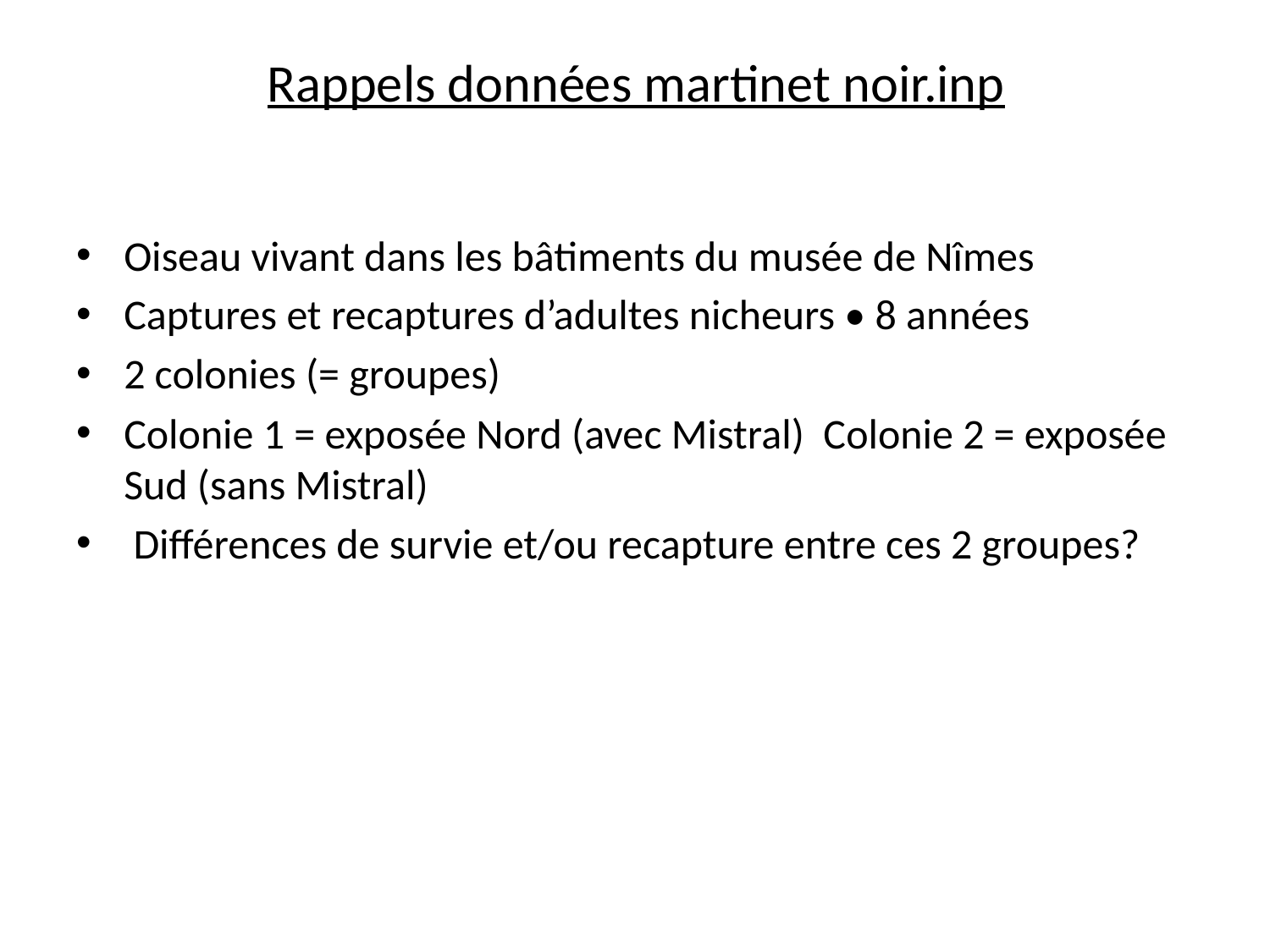

# Rappels données martinet noir.inp
Oiseau vivant dans les bâtiments du musée de Nîmes
Captures et recaptures d’adultes nicheurs • 8 années
2 colonies (= groupes)
Colonie 1 = exposée Nord (avec Mistral)  Colonie 2 = exposée Sud (sans Mistral)
 Différences de survie et/ou recapture entre ces 2 groupes?